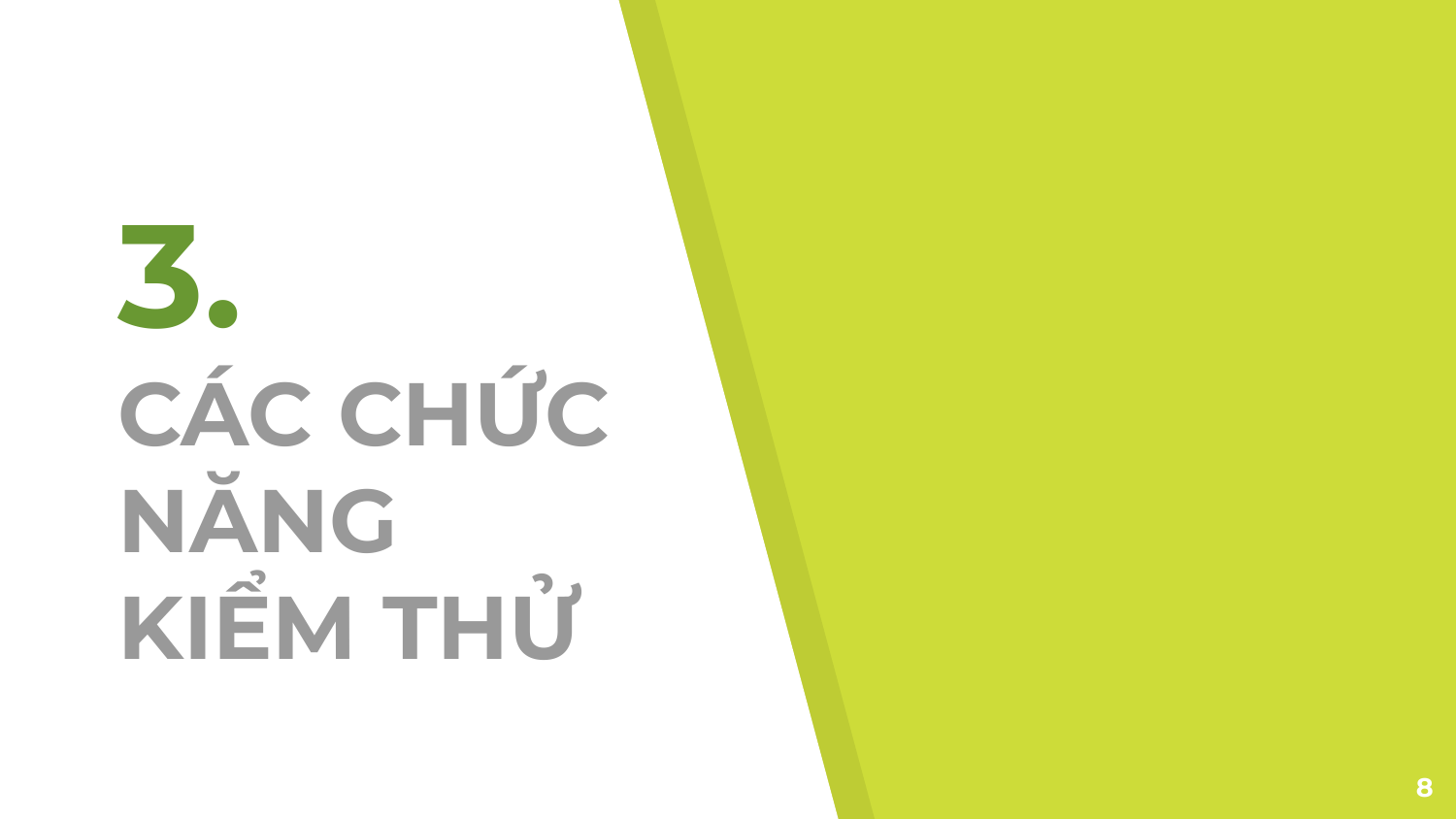

3.
CÁC CHỨC NĂNG KIỂM THỬ
8